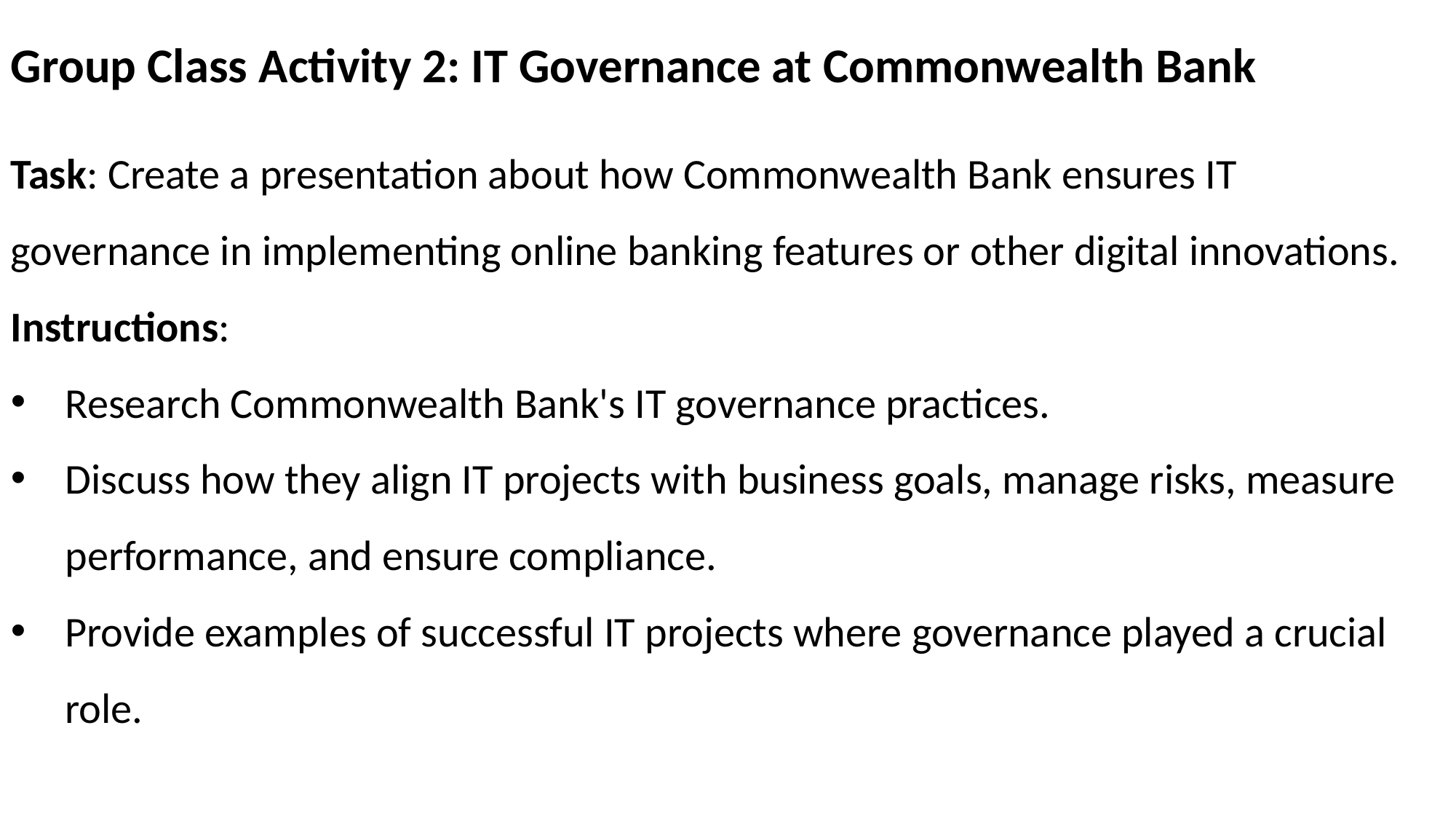

Group Class Activity 2: IT Governance at Commonwealth Bank
Task: Create a presentation about how Commonwealth Bank ensures IT governance in implementing online banking features or other digital innovations.
Instructions:
Research Commonwealth Bank's IT governance practices.
Discuss how they align IT projects with business goals, manage risks, measure performance, and ensure compliance.
Provide examples of successful IT projects where governance played a crucial role.